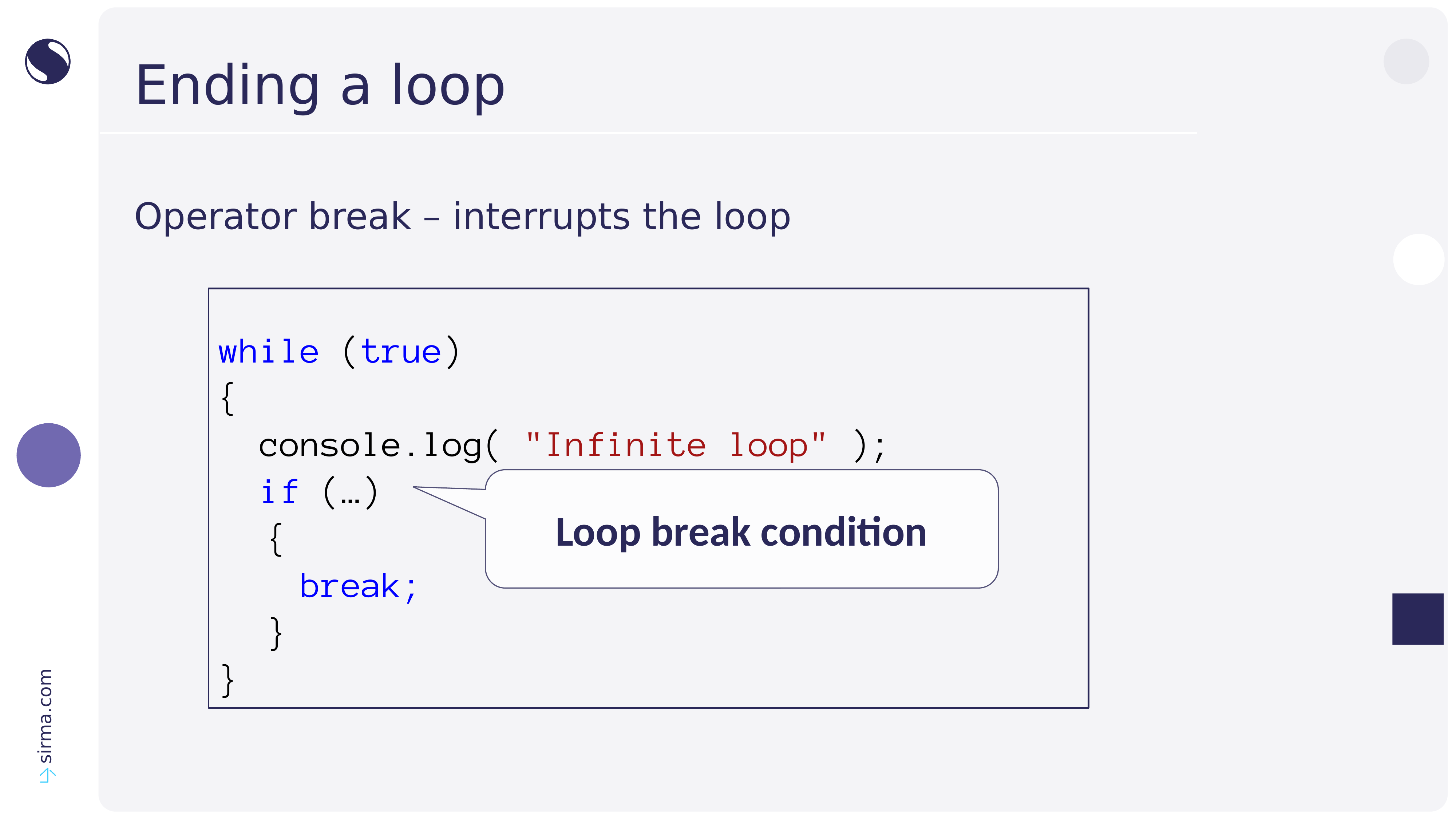

# Ending a loop
Operator break – interrupts the loop

while (true)
{
  console.log( "Infinite loop" );
  if (…)
	{
    break;
	}
}
Loop break condition